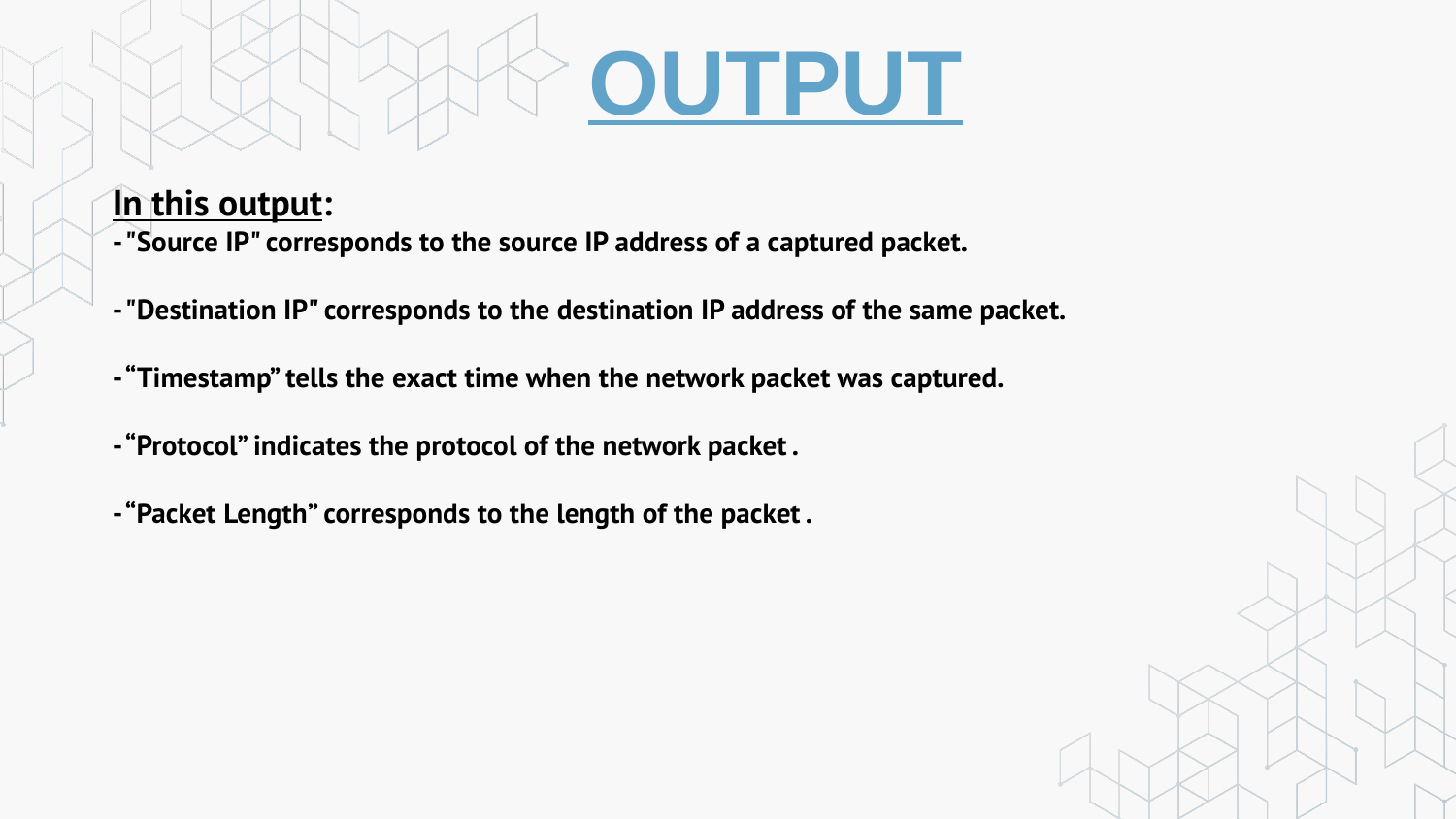

OUTPUT
In this output:
- "Source IP" corresponds to the source IP address of a captured packet.

- "Destination IP" corresponds to the destination IP address of the same packet.

- “Timestamp” tells the exact time when the network packet was captured.

- “Protocol” indicates the protocol of the network packet .

- “Packet Length” corresponds to the length of the packet .